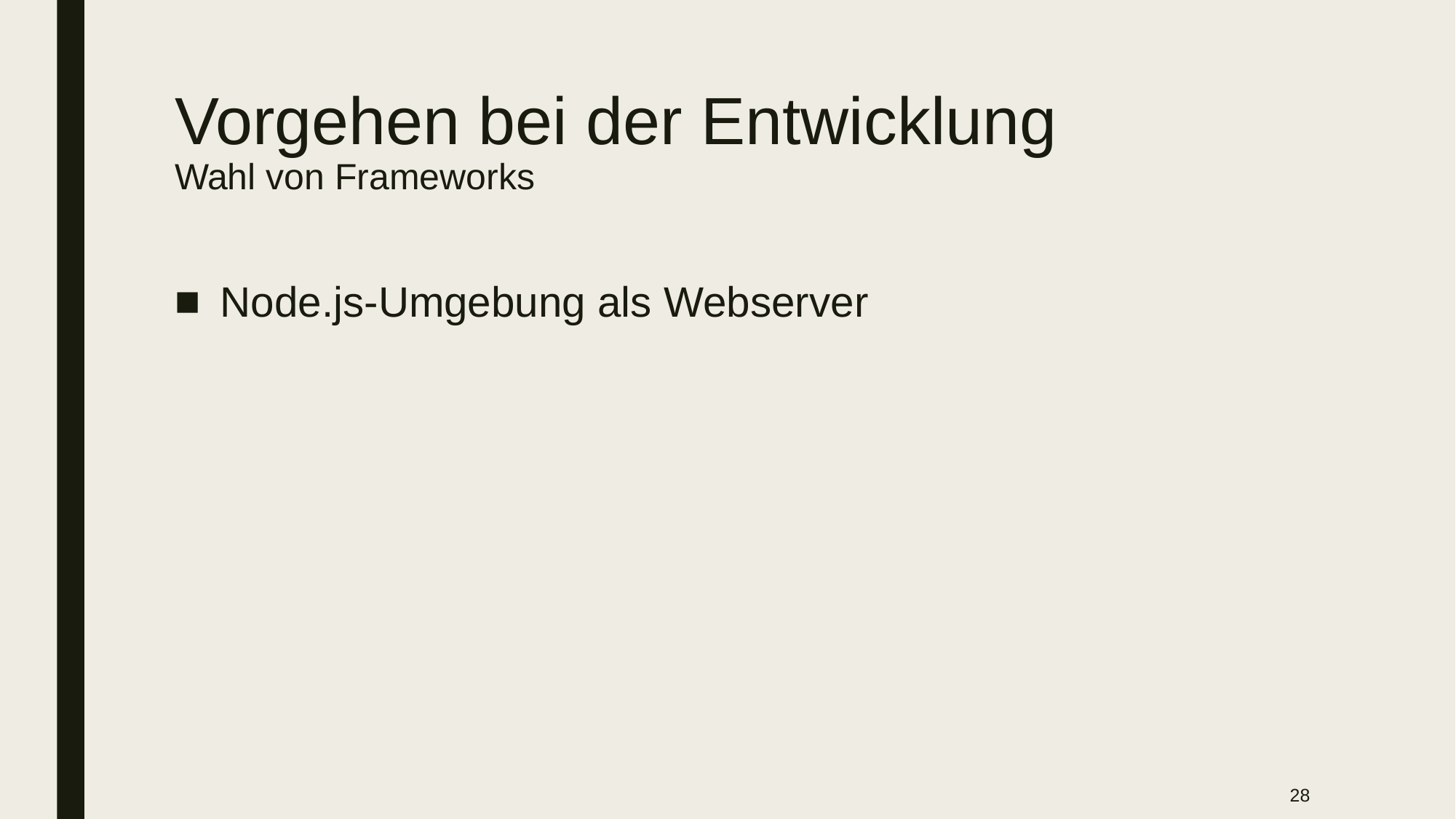

# Vorgehen bei der Entwicklung Wahl von Frameworks
Node.js-Umgebung als Webserver
28